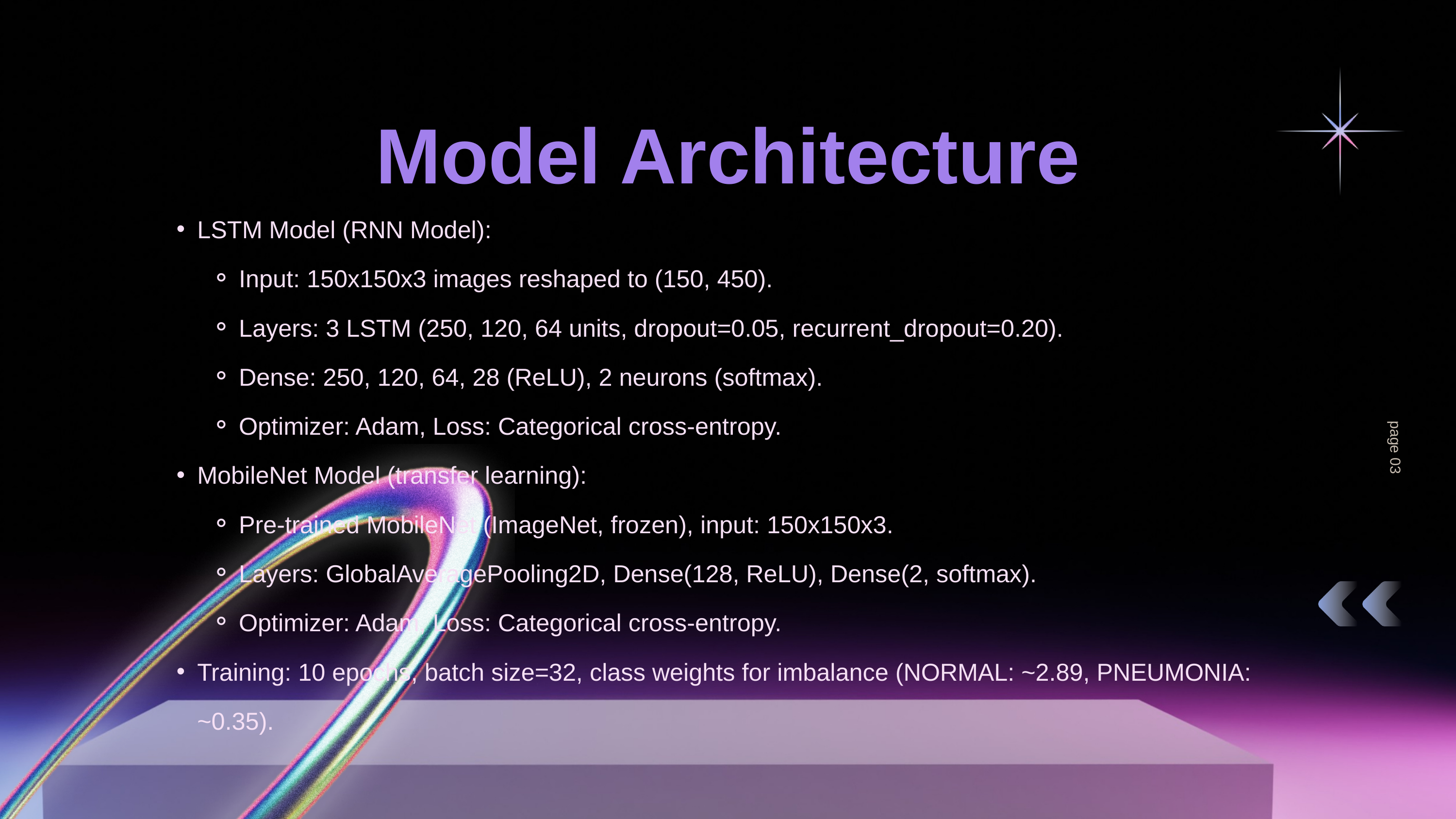

Model Architecture
LSTM Model (RNN Model):
Input: 150x150x3 images reshaped to (150, 450).
Layers: 3 LSTM (250, 120, 64 units, dropout=0.05, recurrent_dropout=0.20).
Dense: 250, 120, 64, 28 (ReLU), 2 neurons (softmax).
Optimizer: Adam, Loss: Categorical cross-entropy.
MobileNet Model (transfer learning):
Pre-trained MobileNet (ImageNet, frozen), input: 150x150x3.
Layers: GlobalAveragePooling2D, Dense(128, ReLU), Dense(2, softmax).
Optimizer: Adam, Loss: Categorical cross-entropy.
Training: 10 epochs, batch size=32, class weights for imbalance (NORMAL: ~2.89, PNEUMONIA: ~0.35).

page 03